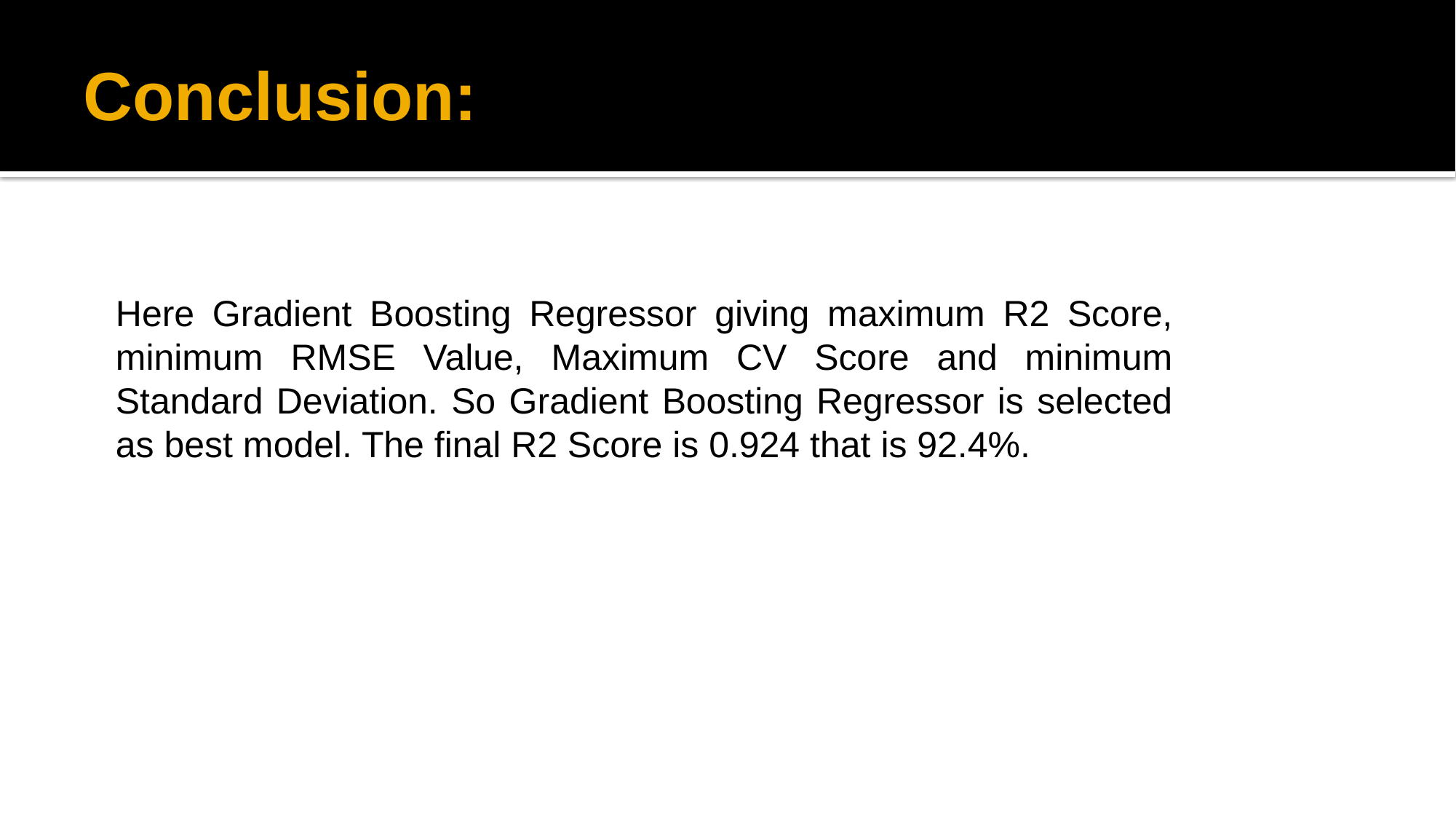

# Conclusion:
Here Gradient Boosting Regressor giving maximum R2 Score, minimum RMSE Value, Maximum CV Score and minimum Standard Deviation. So Gradient Boosting Regressor is selected as best model. The final R2 Score is 0.924 that is 92.4%.